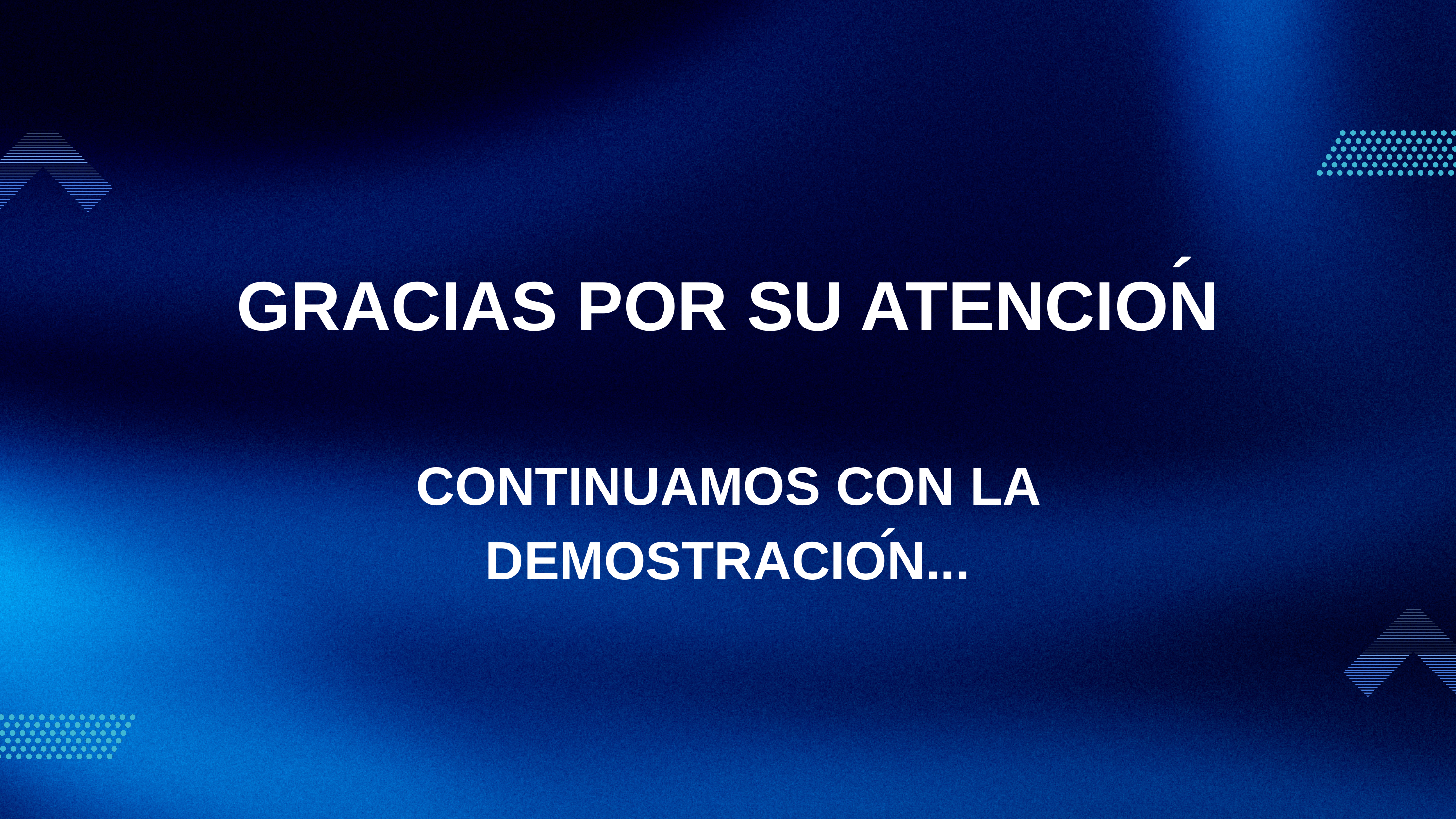

GRACIAS POR SU ATENCION
´
CONTINUAMOS CON LA DEMOSTRACION...
´